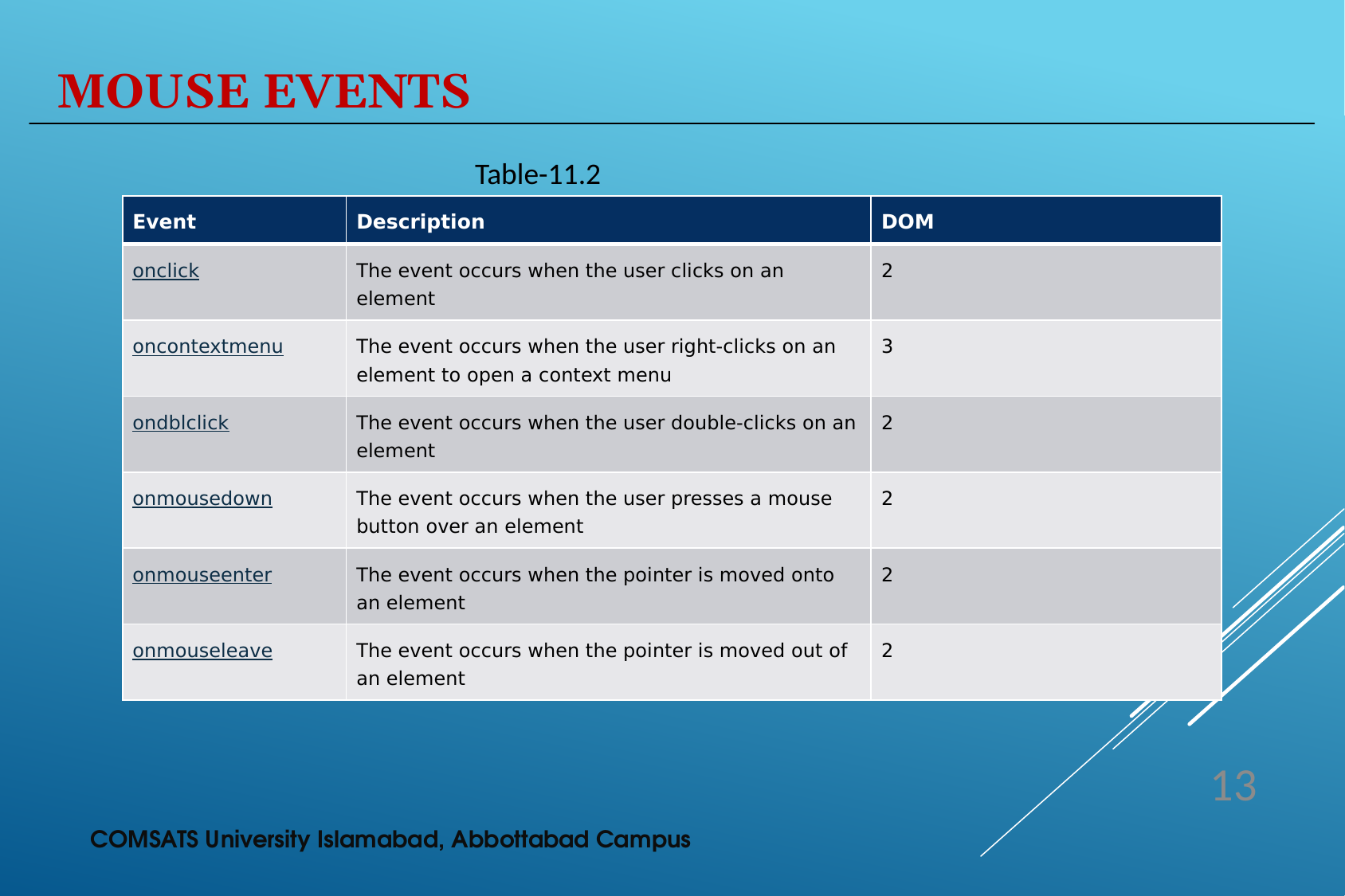

# Mouse Events
Table-11.2
| Event | Description | DOM |
| --- | --- | --- |
| onclick | The event occurs when the user clicks on an element | 2 |
| oncontextmenu | The event occurs when the user right-clicks on an element to open a context menu | 3 |
| ondblclick | The event occurs when the user double-clicks on an element | 2 |
| onmousedown | The event occurs when the user presses a mouse button over an element | 2 |
| onmouseenter | The event occurs when the pointer is moved onto an element | 2 |
| onmouseleave | The event occurs when the pointer is moved out of an element | 2 |
13
COMSATS University Islamabad, Abbottabad Campus